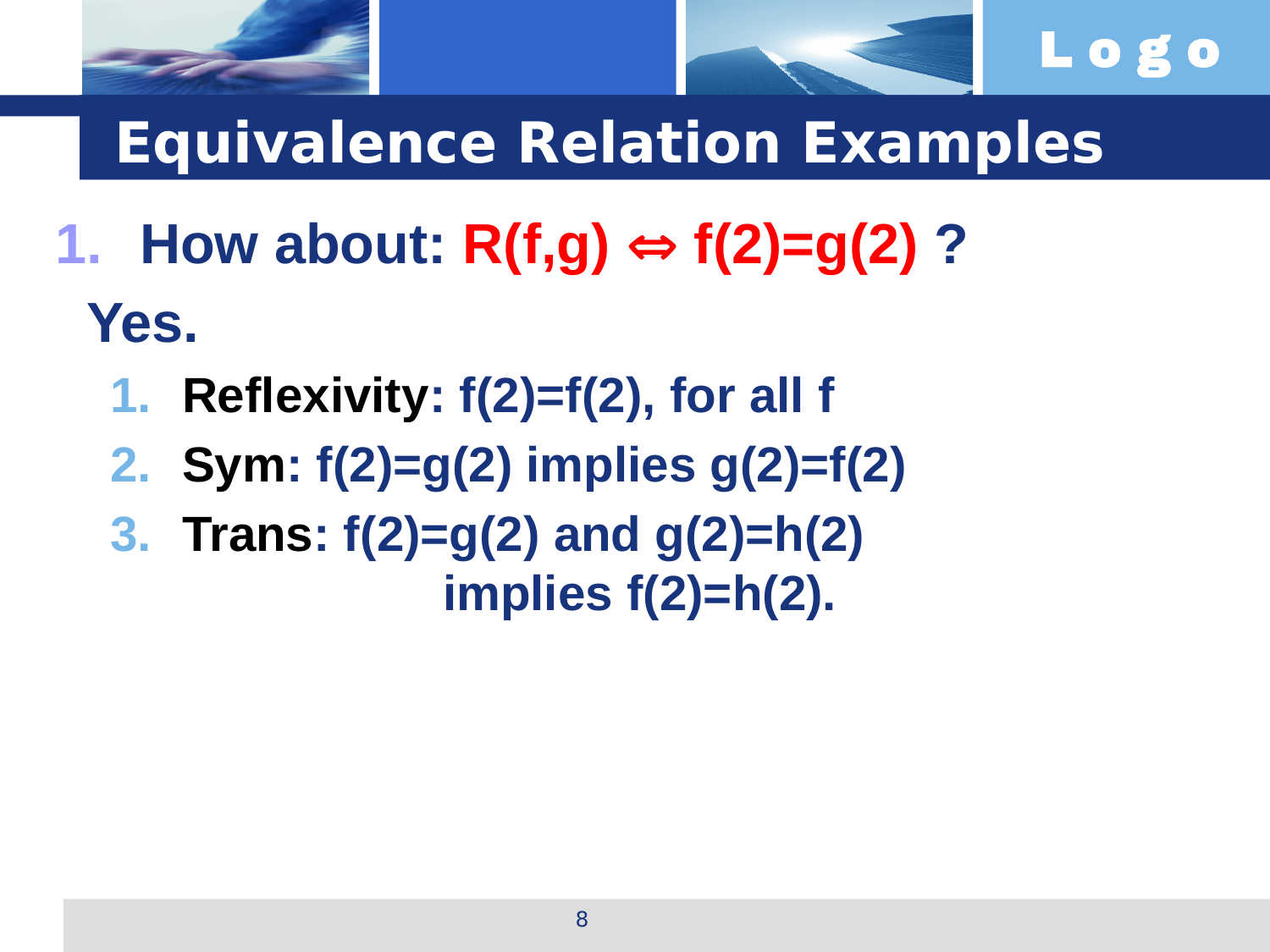

# Equivalence Relation Examples
How about: R(f,g) ⇔ f(2)=g(2) ?
  Yes.
Reflexivity: f(2)=f(2), for all f
Sym: f(2)=g(2) implies g(2)=f(2)
Trans: f(2)=g(2) and g(2)=h(2)
                   implies f(2)=h(2).

8